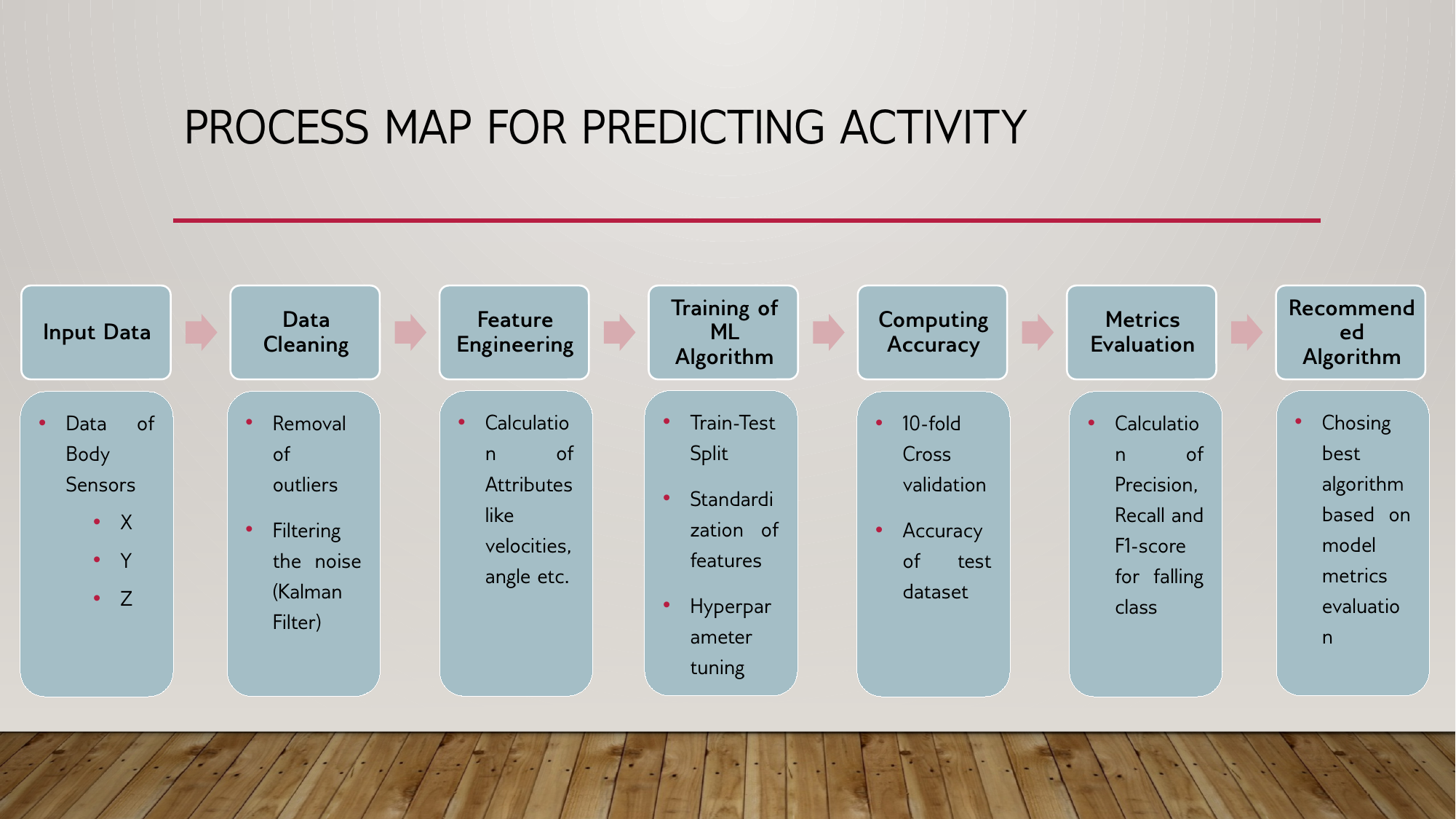

# PROCESS MAP for predicting activity
Input Data

Data Cleaning

Feature Engineering

Training of ML Algorithm

Computing Accuracy

Metrics Evaluation

Recommended Algorithm
Train-Test Split
Standardization of features
Hyperparameter tuning
Chosing best algorithm based on model metrics evaluation
Calculation of Attributes like velocities, angle etc.
Removal of outliers
Filtering the noise (Kalman Filter)
Data of Body Sensors
X
Y
Z
10-fold Cross validation
Accuracy of test dataset
Calculation of Precision, Recall and F1-score for falling class